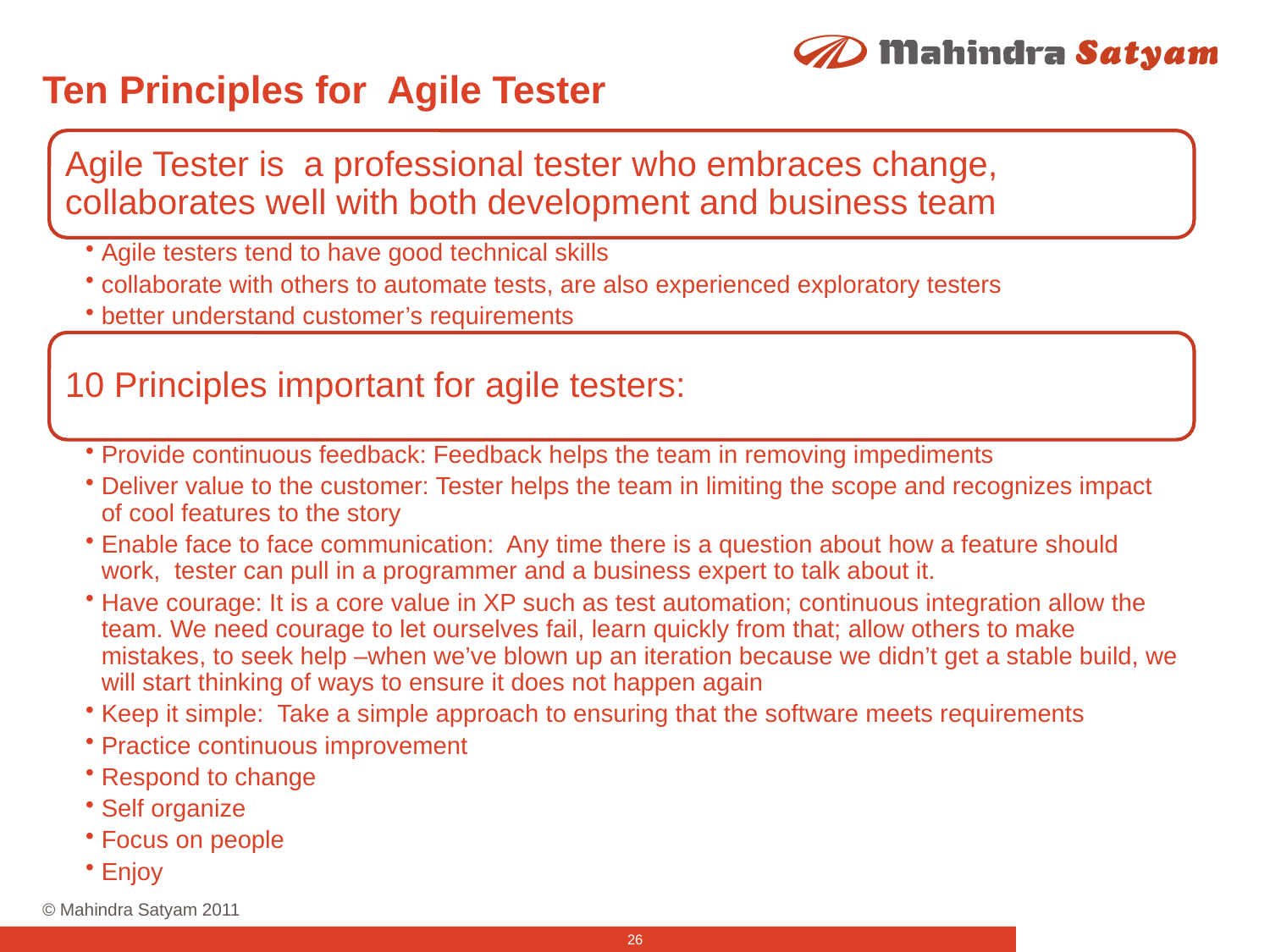

# Ten Principles for  Agile Tester
Agile Tester is  a professional tester who embraces change, collaborates well with both development and business team
Agile testers tend to have good technical skills
collaborate with others to automate tests, are also experienced exploratory testers
better understand customer’s requirements
10 Principles important for agile testers:
Provide continuous feedback: Feedback helps the team in removing impediments
Deliver value to the customer: Tester helps the team in limiting the scope and recognizes impact of cool features to the story
Enable face to face communication:  Any time there is a question about how a feature should work,  tester can pull in a programmer and a business expert to talk about it.
Have courage: It is a core value in XP such as test automation; continuous integration allow the team. We need courage to let ourselves fail, learn quickly from that; allow others to make mistakes, to seek help –when we’ve blown up an iteration because we didn’t get a stable build, we will start thinking of ways to ensure it does not happen again
Keep it simple:  Take a simple approach to ensuring that the software meets requirements
Practice continuous improvement
Respond to change
Self organize
Focus on people
Enjoy